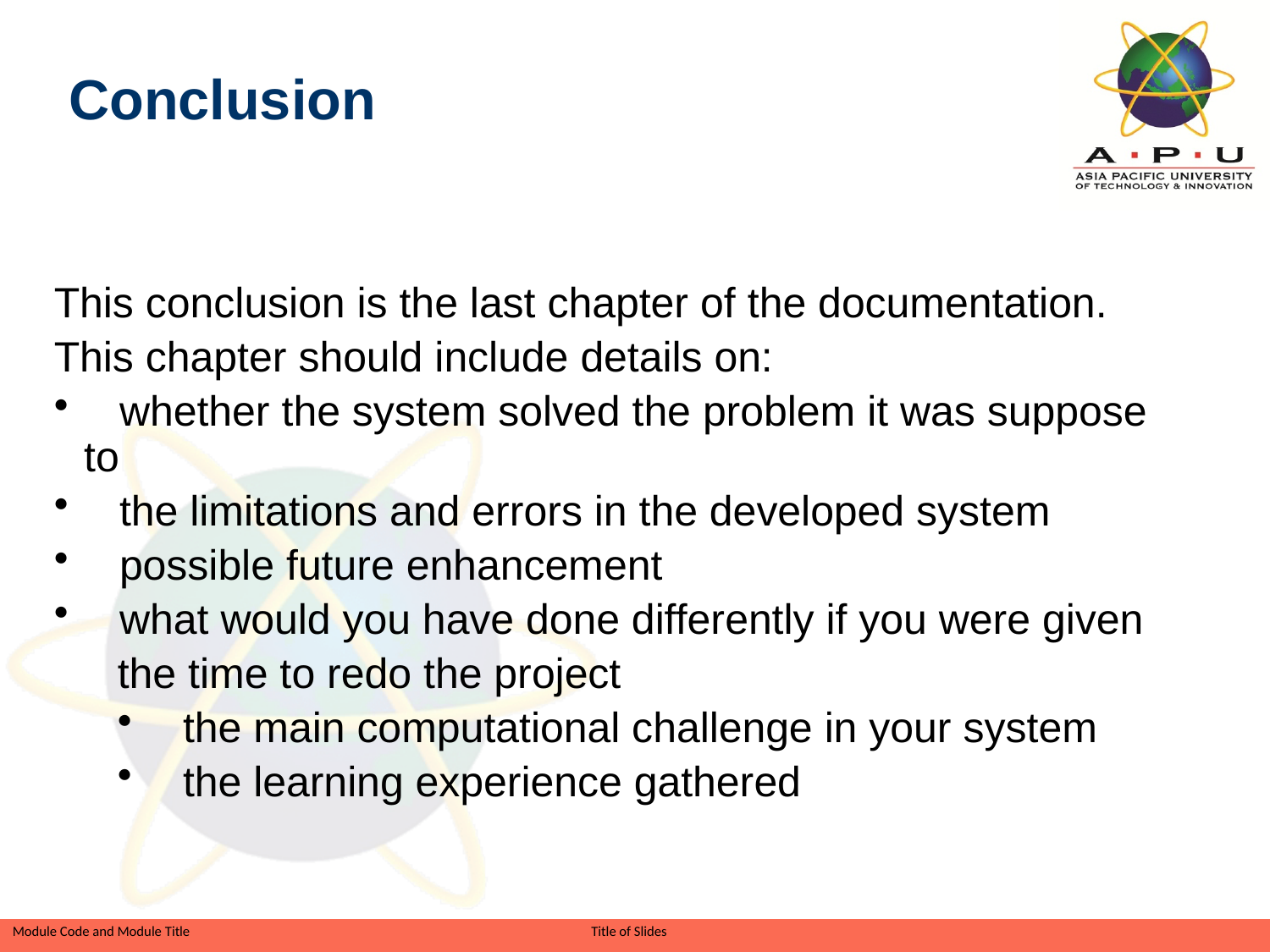

Conclusion
This conclusion is the last chapter of the documentation.
This chapter should include details on:
   whether the system solved the problem it was suppose to
   the limitations and errors in the developed system
   possible future enhancement
   what would you have done differently if you were given
the time to redo the project
   the main computational challenge in your system
   the learning experience gathered

Slide 60 of 41